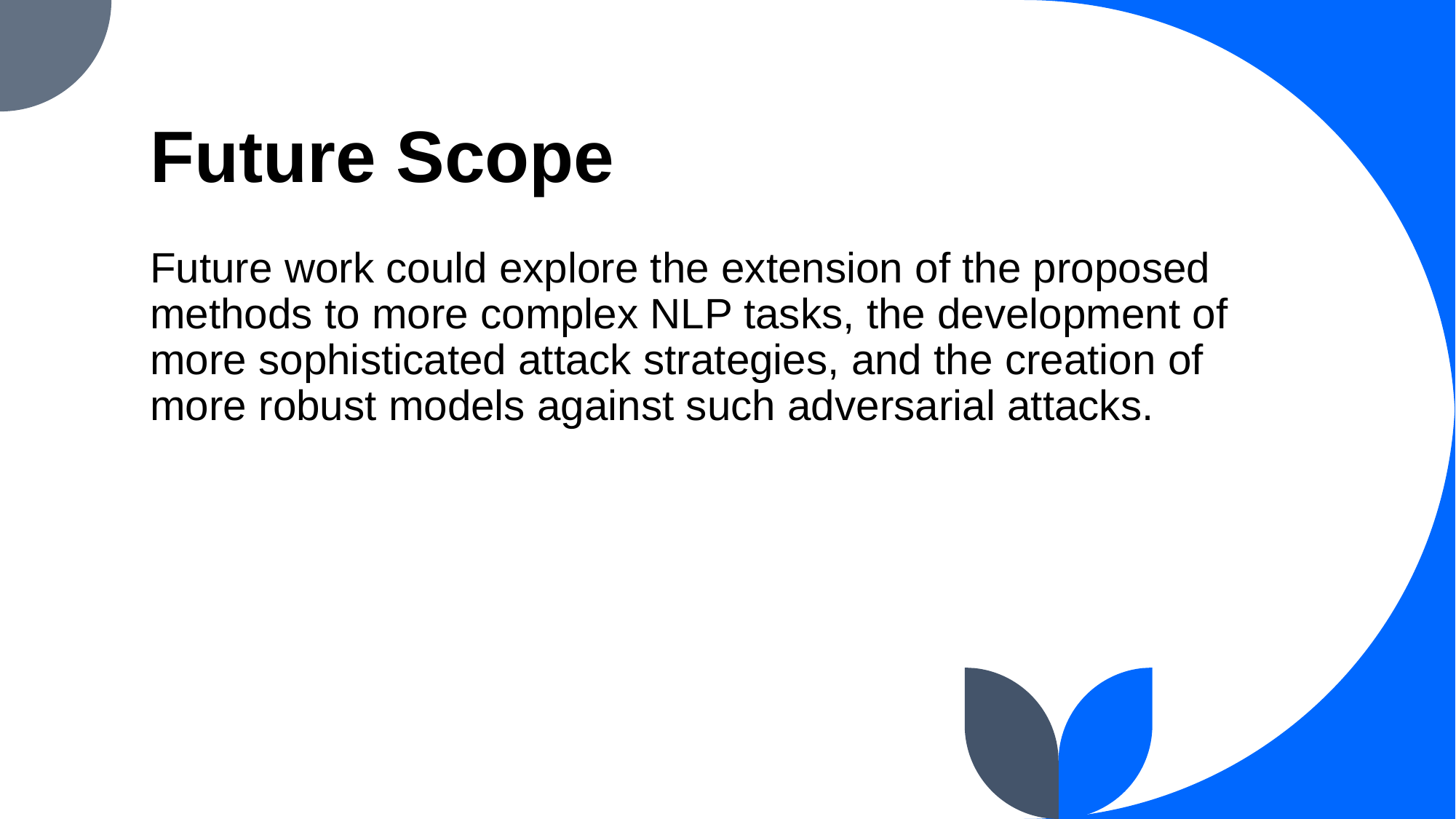

# Future Scope
Future work could explore the extension of the proposed methods to more complex NLP tasks, the development of more sophisticated attack strategies, and the creation of more robust models against such adversarial attacks.